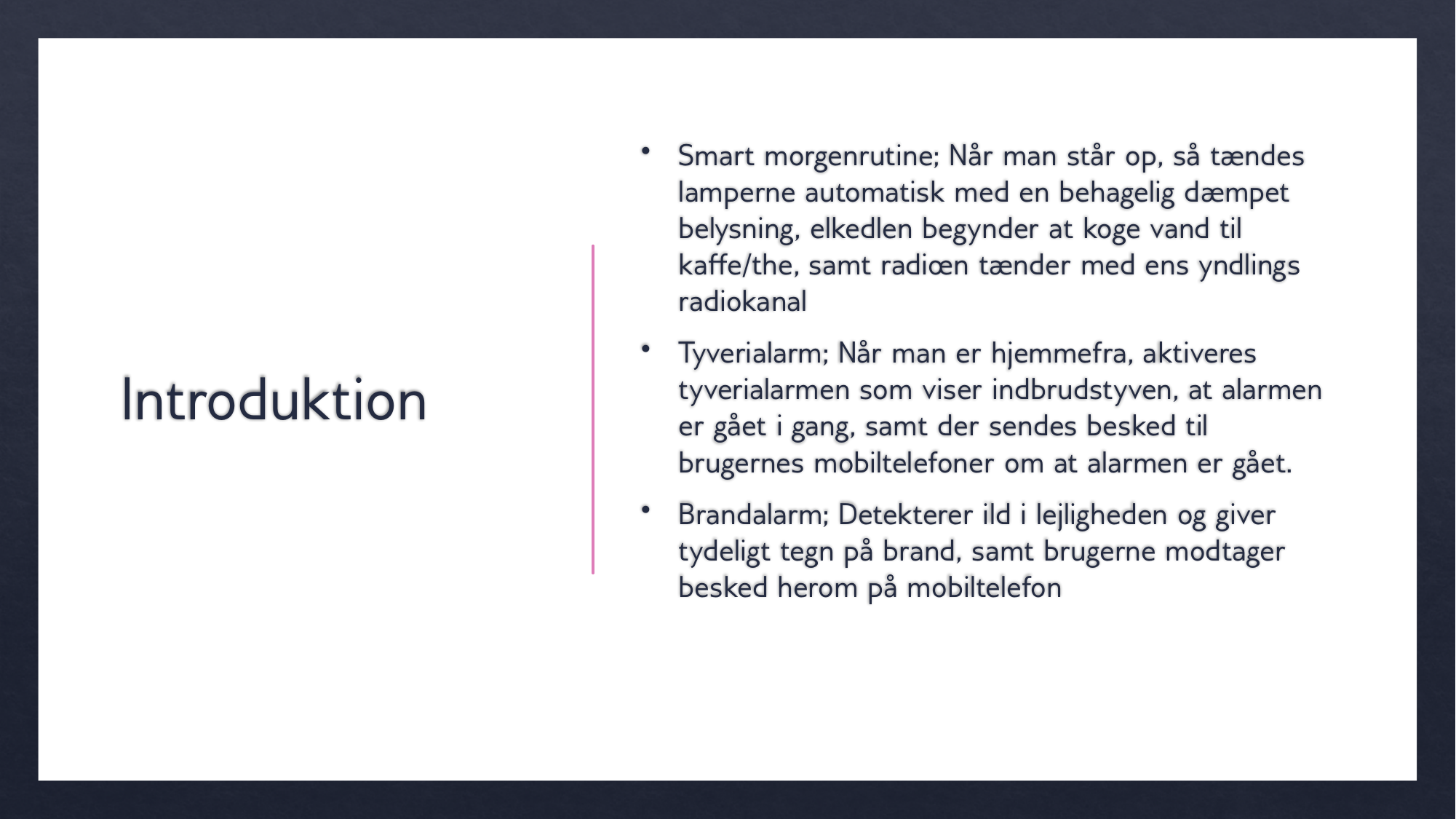

# Introduktion
Smart morgenrutine; Når man står op, så tændes lamperne automatisk med en behagelig dæmpet belysning, elkedlen begynder at koge vand til kaffe/the, samt radioen tænder med ens yndlings radiokanal
Tyverialarm; Når man er hjemmefra, aktiveres tyverialarmen som viser indbrudstyven, at alarmen er gået i gang, samt der sendes besked til brugernes mobiltelefoner om at alarmen er gået.
Brandalarm; Detekterer ild i lejligheden og giver tydeligt tegn på brand, samt brugerne modtager besked herom på mobiltelefon